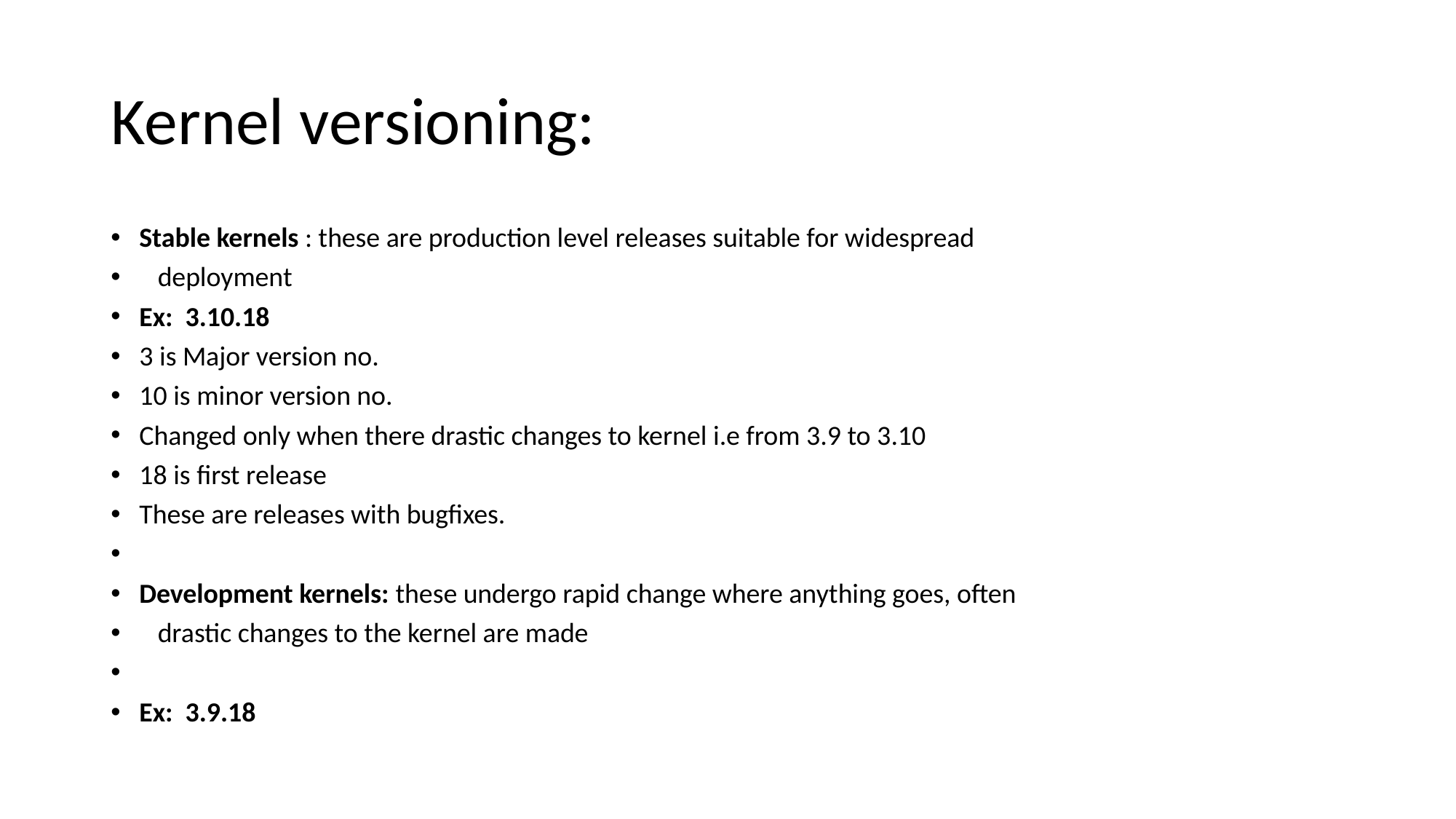

# Kernel versioning:
Stable kernels : these are production level releases suitable for widespread
   deployment
Ex:  3.10.18
3 is Major version no.
10 is minor version no.
Changed only when there drastic changes to kernel i.e from 3.9 to 3.10
18 is first release
These are releases with bugfixes.

Development kernels: these undergo rapid change where anything goes, often
   drastic changes to the kernel are made

Ex:  3.9.18